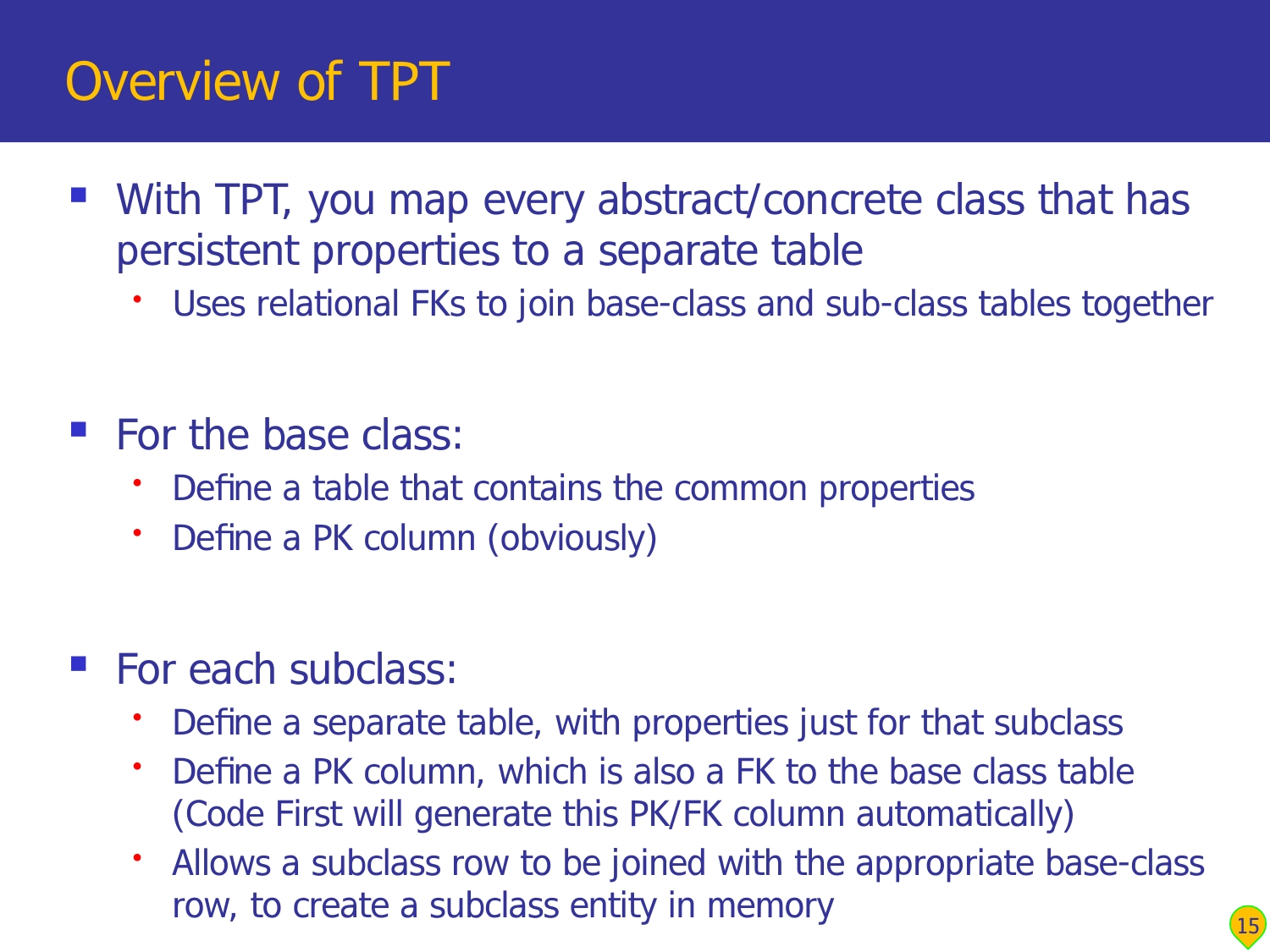

# Overview of TPT
With TPT, you map every abstract/concrete class that has persistent properties to a separate table
Uses relational FKs to join base-class and sub-class tables together

For the base class:
Define a table that contains the common properties
Define a PK column (obviously)

For each subclass:
Define a separate table, with properties just for that subclass
Define a PK column, which is also a FK to the base class table (Code First will generate this PK/FK column automatically)
Allows a subclass row to be joined with the appropriate base-class row, to create a subclass entity in memory

15